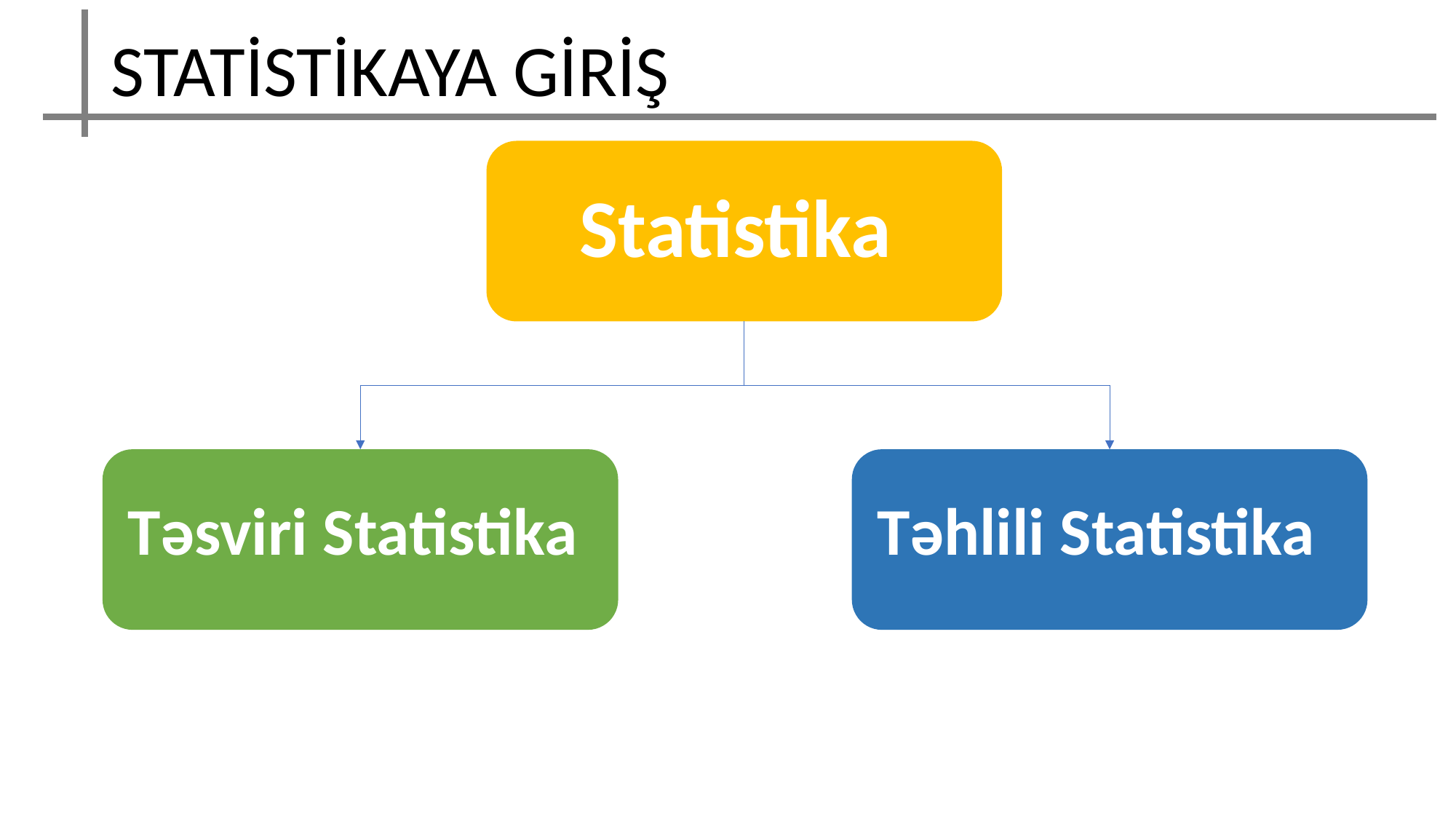

STATİSTİKAYA GİRİŞ

Statistika

Təhlili Statistika
Təsviri Statistika